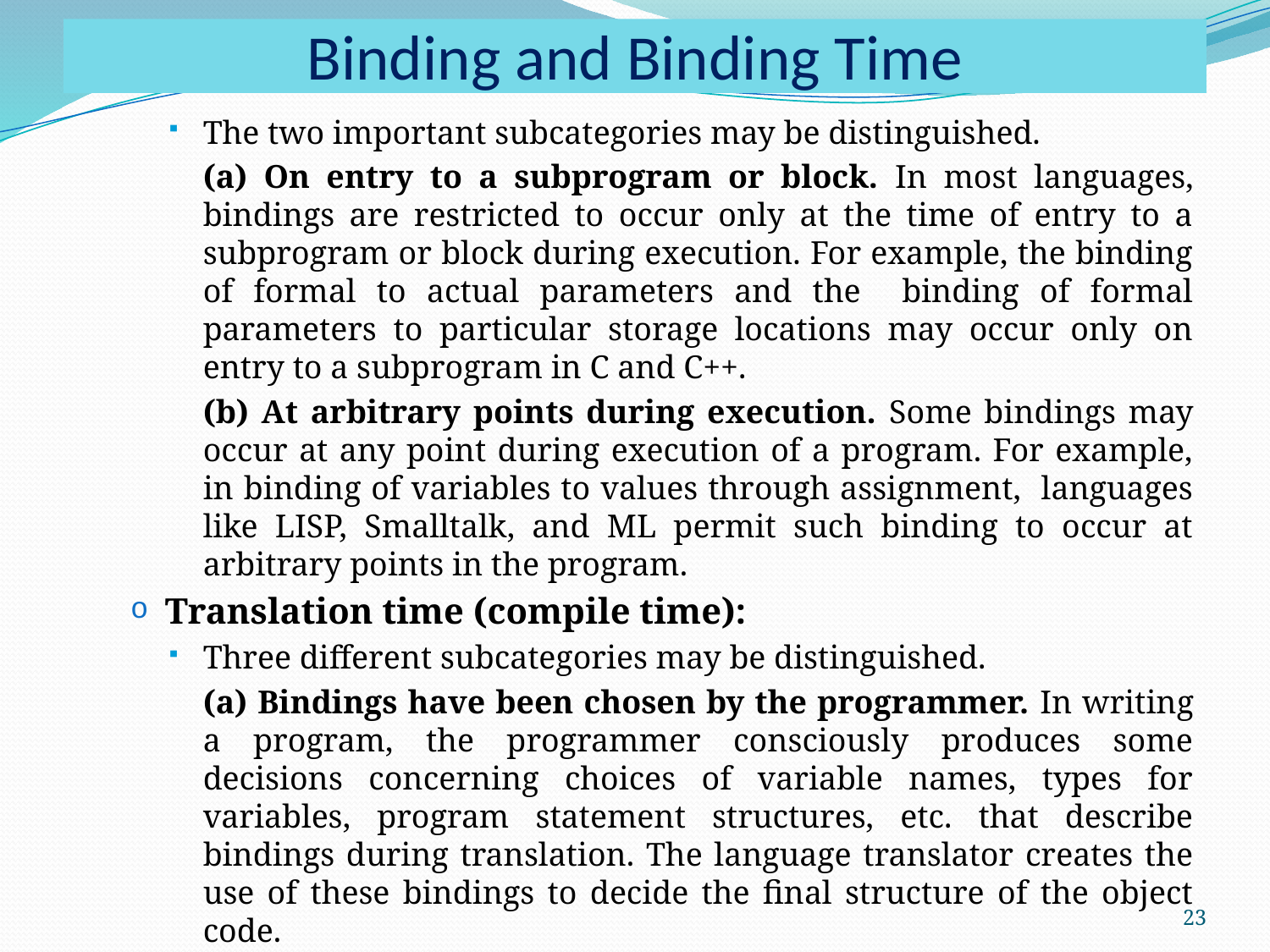

# Binding and Binding Time
The two important subcategories may be distinguished.
(a) On entry to a subprogram or block. In most languages, bindings are restricted to occur only at the time of entry to a subprogram or block during execution. For example, the binding of formal to actual parameters and the  binding of formal parameters to particular storage locations may occur only on entry to a subprogram in C and C++.
(b) At arbitrary points during execution. Some bindings may occur at any point during execution of a program. For example, in binding of variables to values through assignment,  languages like LISP, Smalltalk, and ML permit such binding to occur at arbitrary points in the program.
Translation time (compile time):
Three different subcategories may be distinguished.
(a) Bindings have been chosen by the programmer. In writing a program, the programmer consciously produces some decisions concerning choices of variable names, types for variables, program statement structures, etc. that describe bindings during translation. The language translator creates the use of these bindings to decide the final structure of the object code.
23